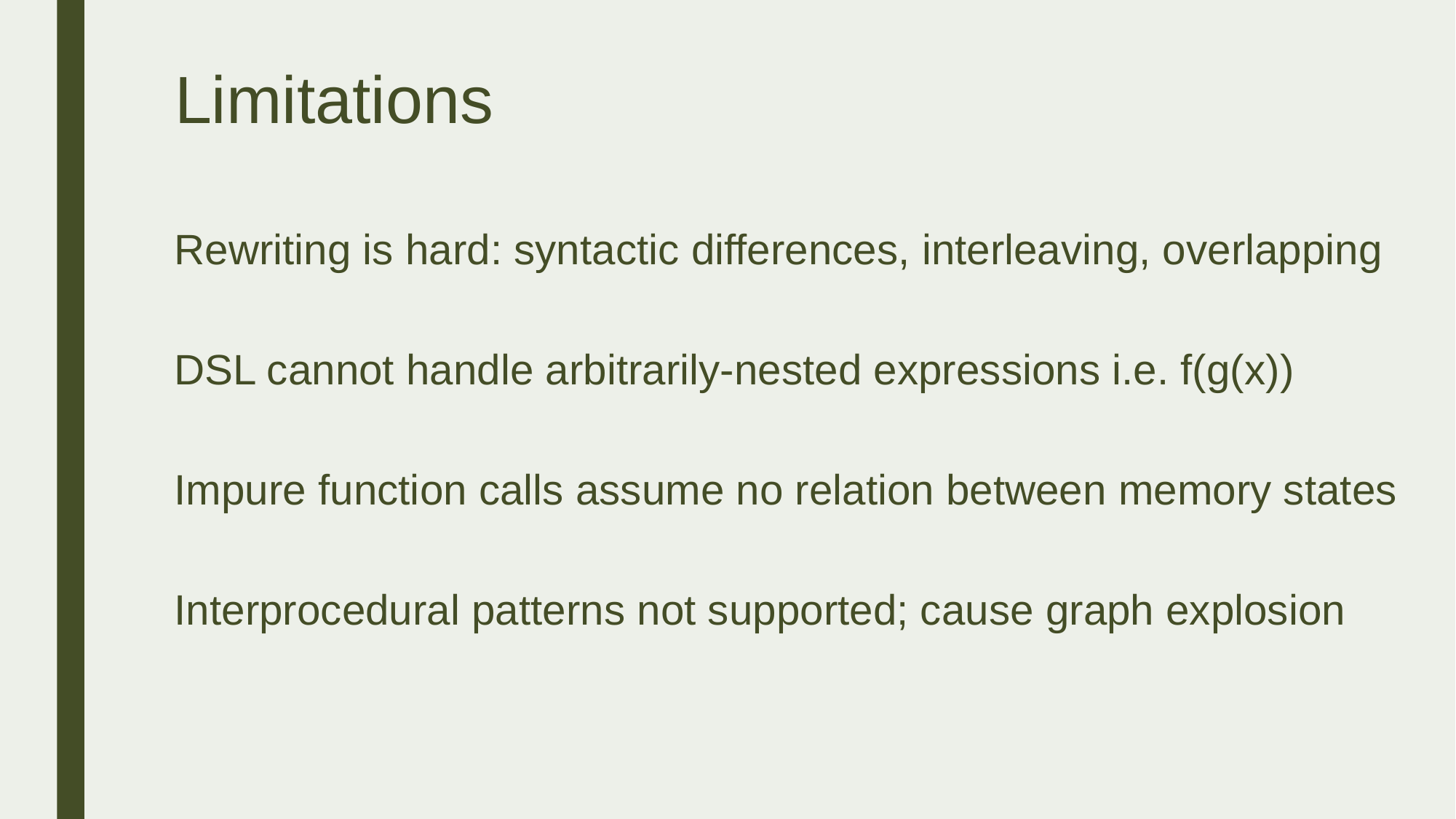

# Limitations

Rewriting is hard: syntactic differences, interleaving, overlapping
DSL cannot handle arbitrarily-nested expressions i.e. f(g(x))
Impure function calls assume no relation between memory states
Interprocedural patterns not supported; cause graph explosion
36